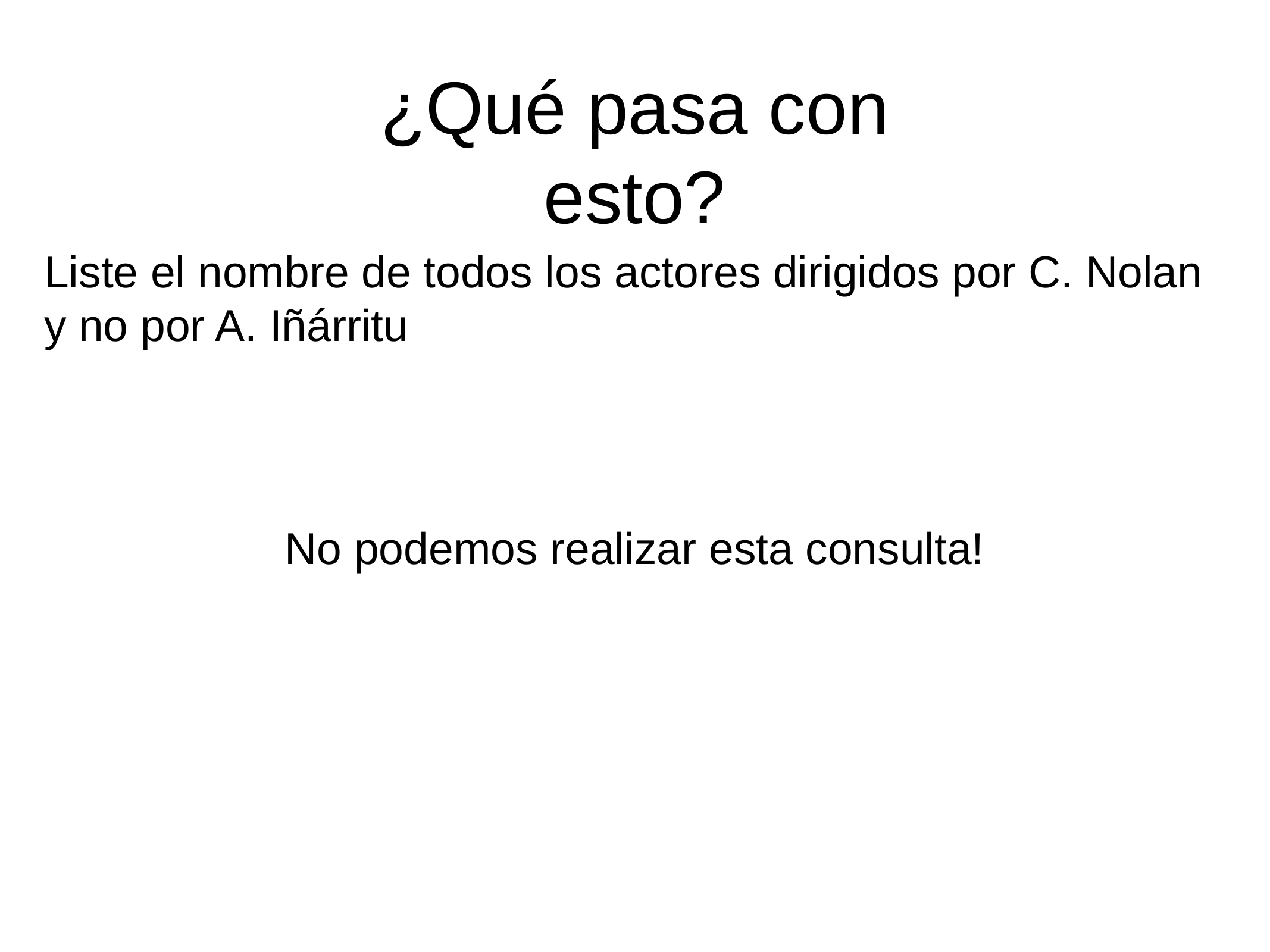

¿Qué pasa con esto?
Liste el nombre de todos los actores dirigidos por C. Nolan y no por A. Iñárritu
No podemos realizar esta consulta!